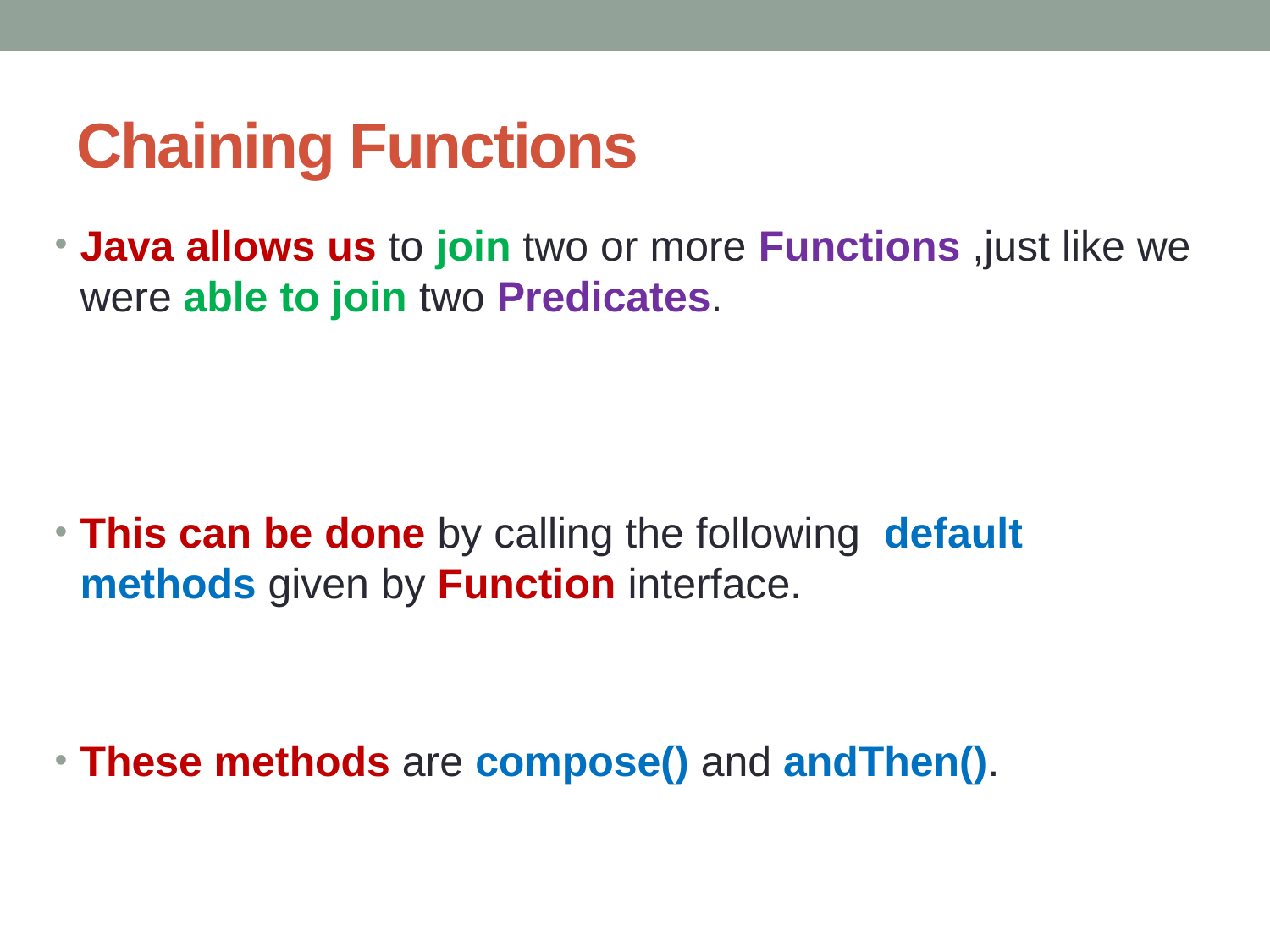

# Chaining Functions
Java allows us to join two or more Functions ,just like we were able to join two Predicates.

This can be done by calling the following  default methods given by Function interface.

These methods are compose() and andThen().